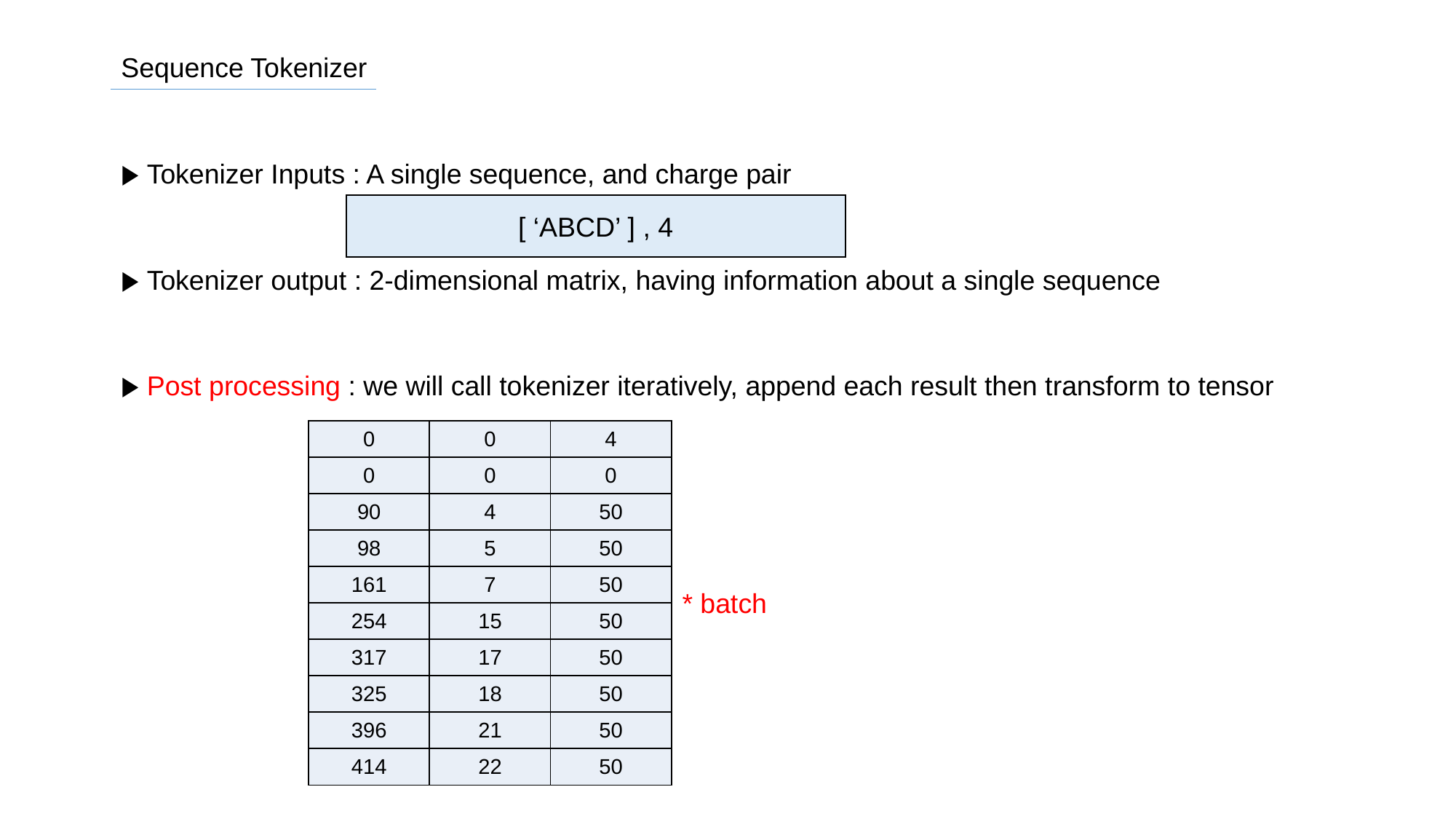

Sequence Tokenizer
▶ Tokenizer Inputs : A single sequence, and charge pair
[ ‘ABCD’ ] , 4
▶ Tokenizer output : 2-dimensional matrix, having information about a single sequence
▶ Post processing : we will call tokenizer iteratively, append each result then transform to tensor
| 0 | 0 | 4 |
| --- | --- | --- |
| 0 | 0 | 0 |
| 90 | 4 | 50 |
| 98 | 5 | 50 |
| 161 | 7 | 50 |
| 254 | 15 | 50 |
| 317 | 17 | 50 |
| 325 | 18 | 50 |
| 396 | 21 | 50 |
| 414 | 22 | 50 |
* batch